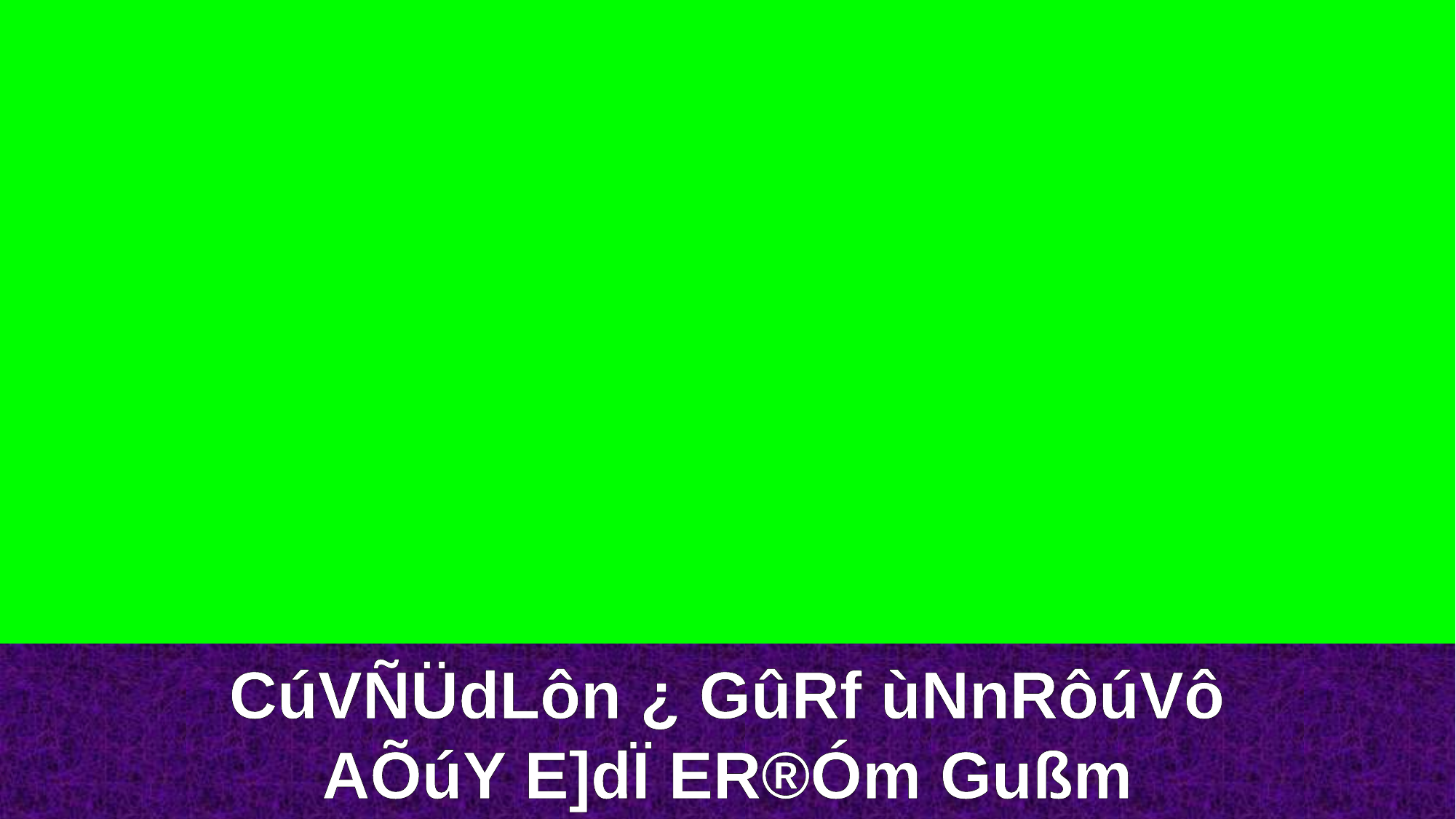

CúVÑÜdLôn ¿ GûRf ùNnRôúVô
AÕúY E]dÏ ER®Óm Gußm